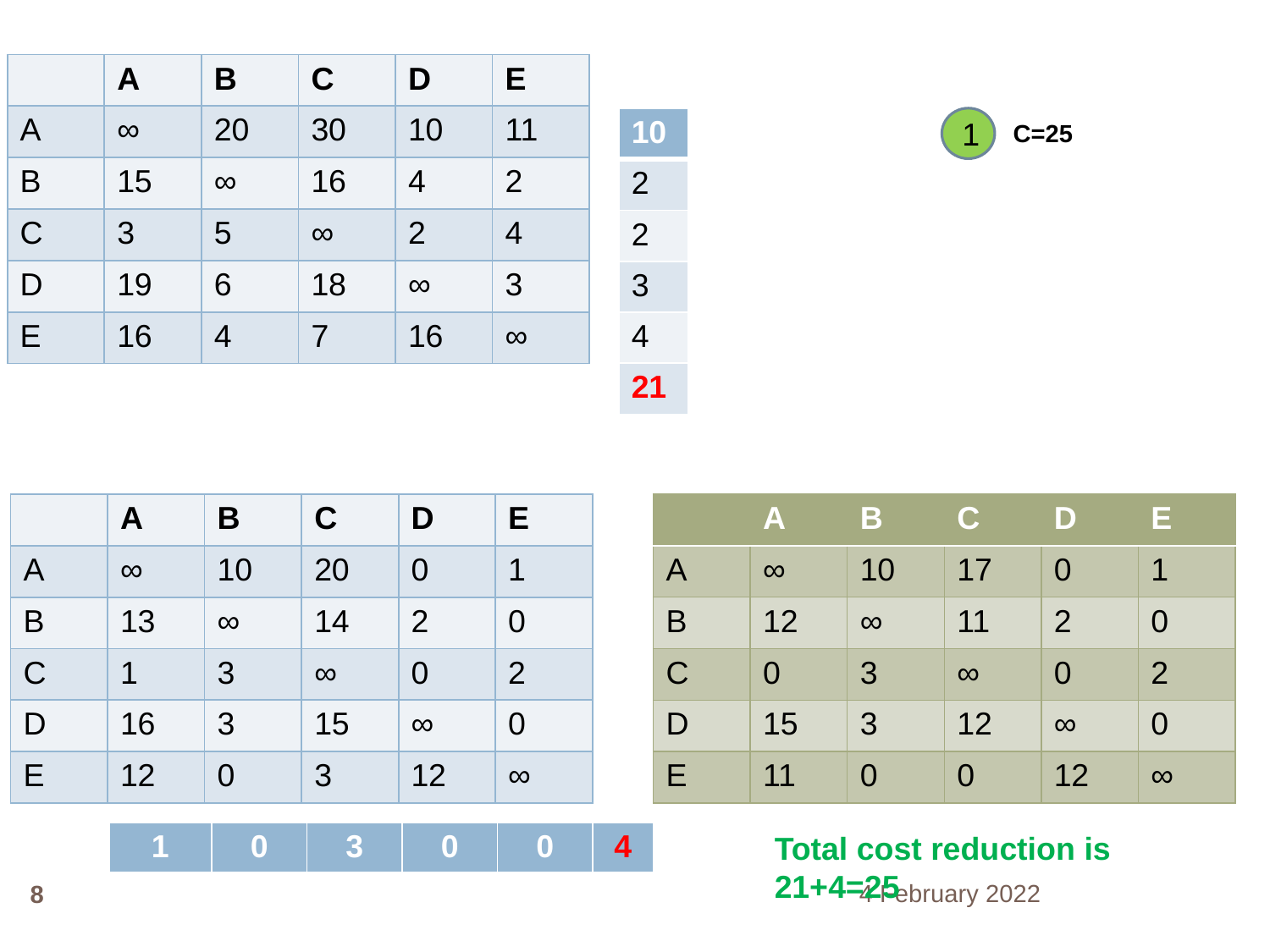

|  | A | B | C | D | E |
| --- | --- | --- | --- | --- | --- |
| A | ∞ | 20 | 30 | 10 | 11 |
| B | 15 | ∞ | 16 | 4 | 2 |
| C | 3 | 5 | ∞ | 2 | 4 |
| D | 19 | 6 | 18 | ∞ | 3 |
| E | 16 | 4 | 7 | 16 | ∞ |
| 10 |
| --- |
| 2 |
| 2 |
| 3 |
| 4 |
| 21 |
1
C=25
|  | A | B | C | D | E |
| --- | --- | --- | --- | --- | --- |
| A | ∞ | 10 | 20 | 0 | 1 |
| B | 13 | ∞ | 14 | 2 | 0 |
| C | 1 | 3 | ∞ | 0 | 2 |
| D | 16 | 3 | 15 | ∞ | 0 |
| E | 12 | 0 | 3 | 12 | ∞ |
|  | A | B | C | D | E |
| --- | --- | --- | --- | --- | --- |
| A | ∞ | 10 | 17 | 0 | 1 |
| B | 12 | ∞ | 11 | 2 | 0 |
| C | 0 | 3 | ∞ | 0 | 2 |
| D | 15 | 3 | 12 | ∞ | 0 |
| E | 11 | 0 | 0 | 12 | ∞ |
| 1 | 0 | 3 | 0 | 0 | 4 |
| --- | --- | --- | --- | --- | --- |
Total cost reduction is 21+4=25
8
4 February 2022